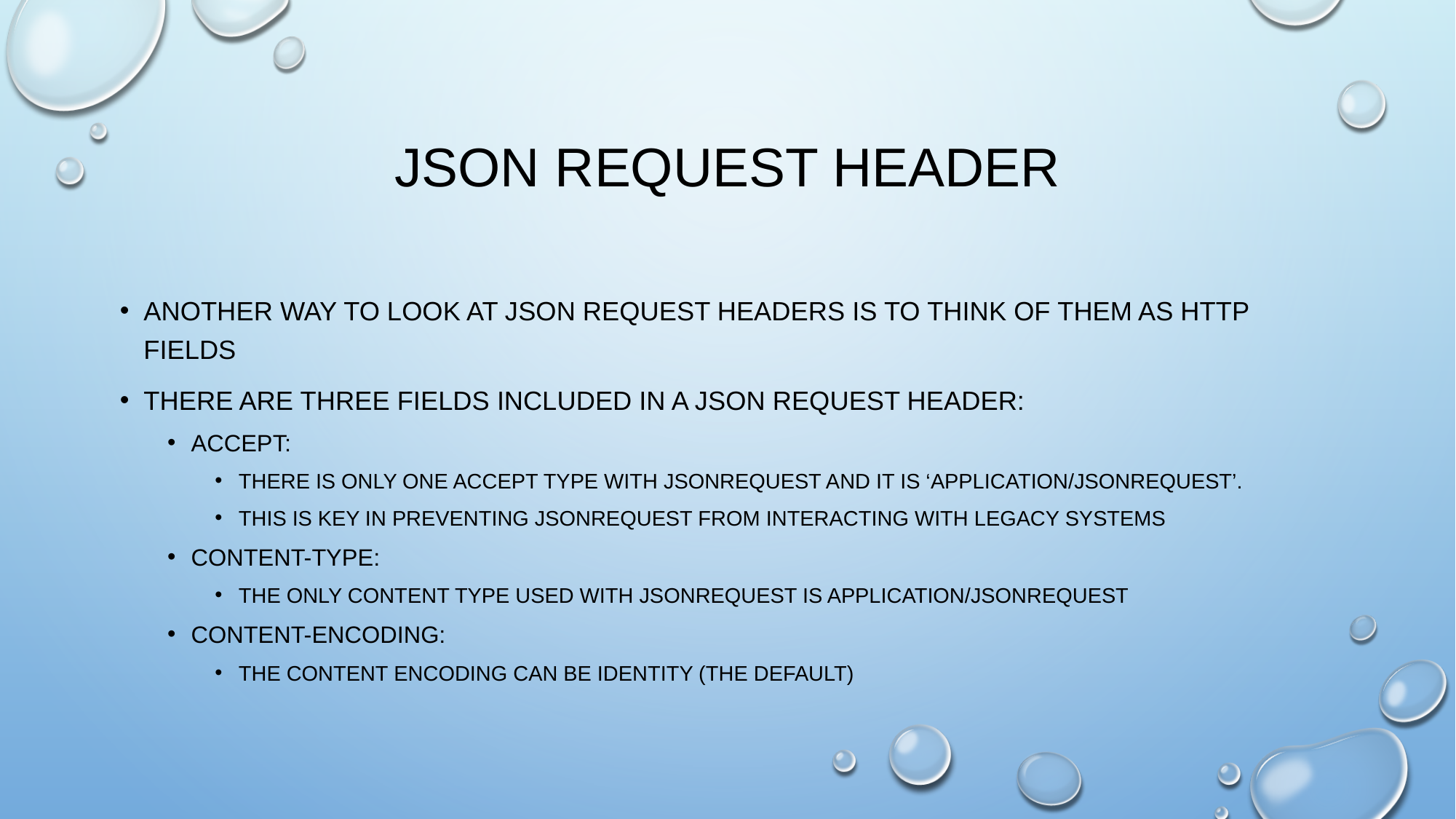

# JSON Request Header
Another way to look at JSON request headers is to think of them as http fields
There are three fields included in a JSON Request Header:
Accept:
There is only one accept type with JSONRequest and it is ‘application/jsonrequest’.
This is key in preventing jsonrequest from interacting with legacy systems
Content-type:
The only content type used with JSONRequest is application/jsonrequest
Content-Encoding:
The content encoding can be identity (the default)